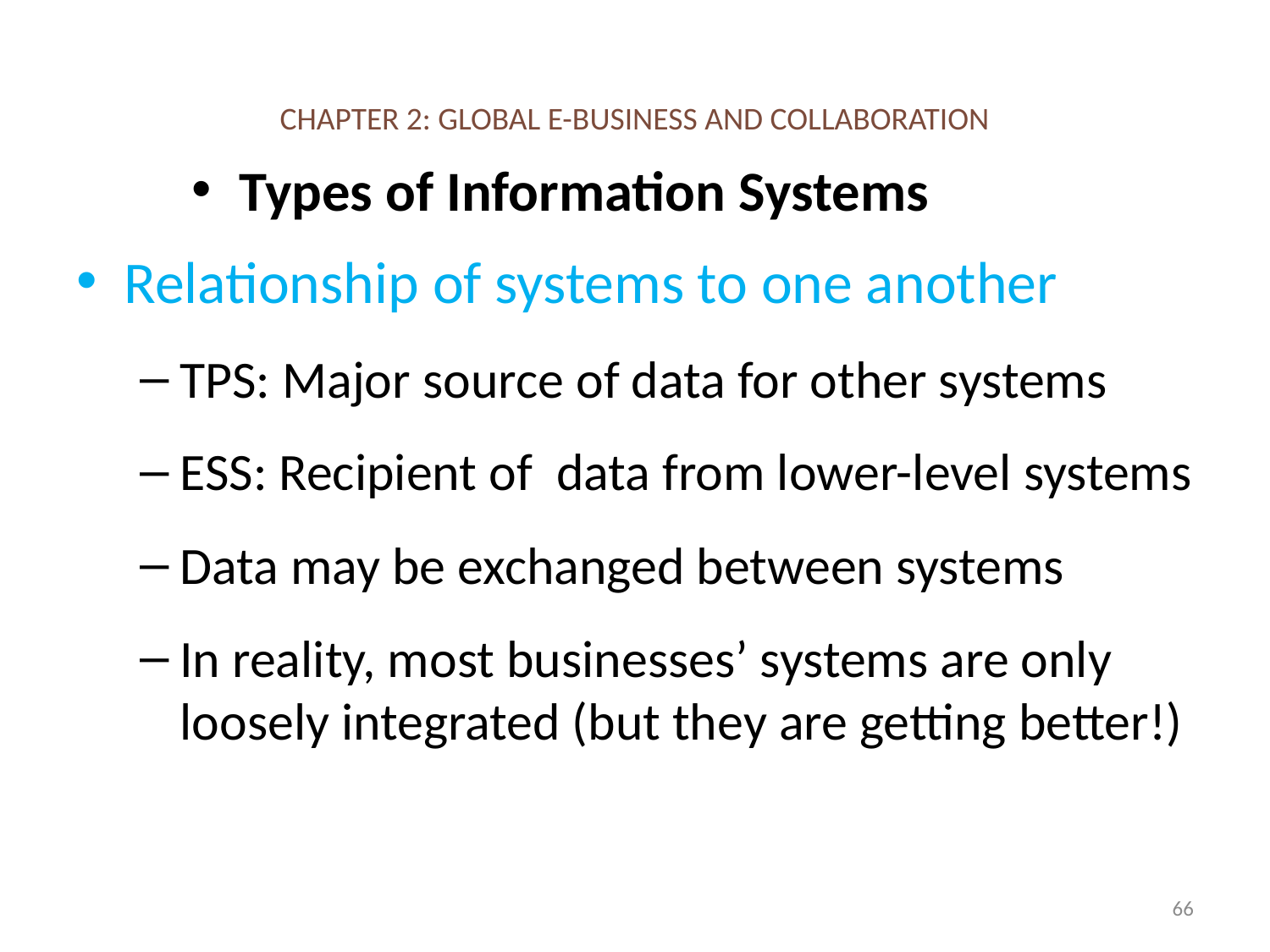

# CHAPTER 2: GLOBAL E-BUSINESS AND COLLABORATION
Types of Information Systems
Relationship of systems to one another
TPS: Major source of data for other systems
ESS: Recipient of  data from lower-level systems
Data may be exchanged between systems
In reality, most businesses’ systems are only loosely integrated (but they are getting better!)
66